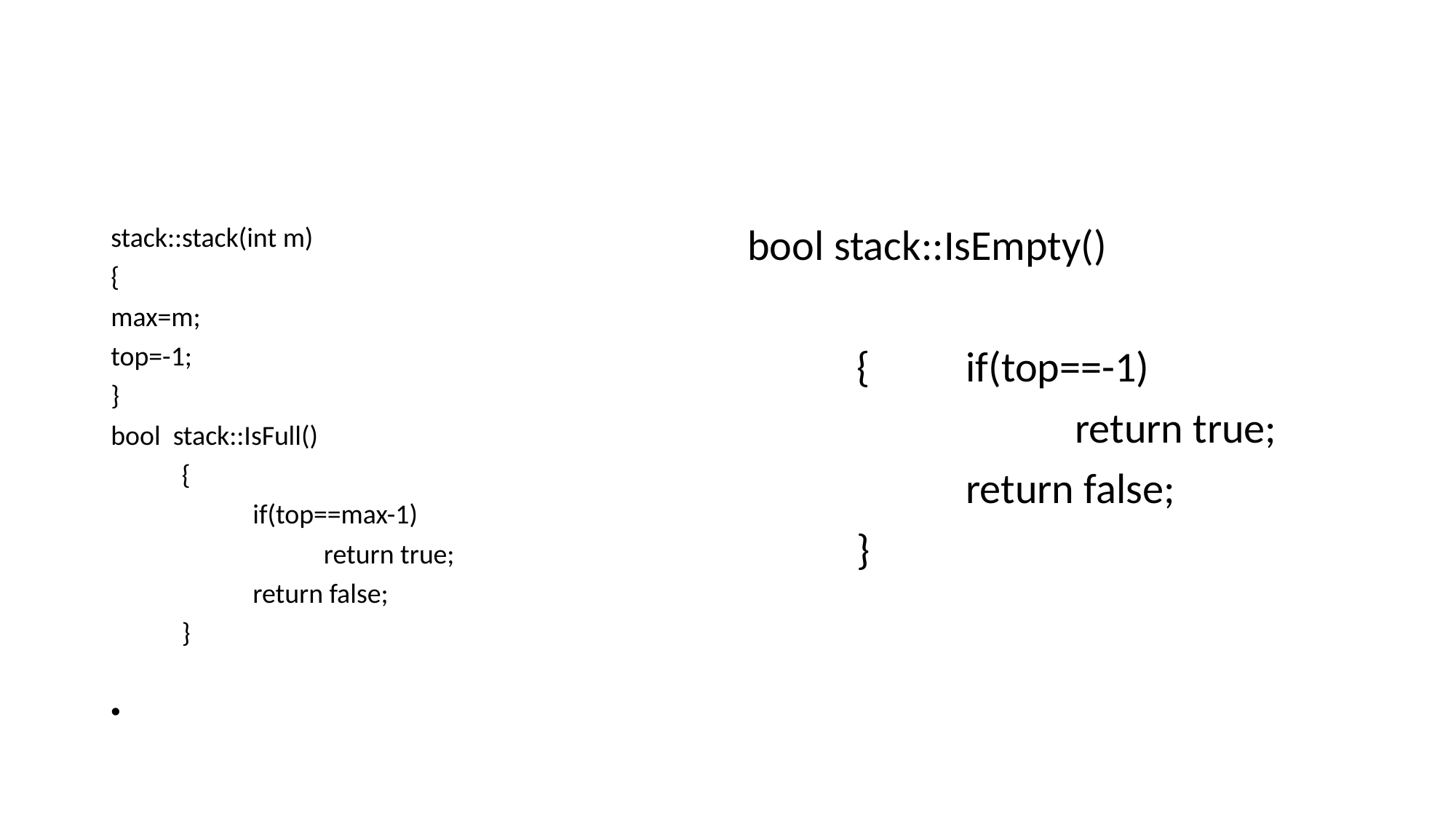

#
stack::stack(int m)
{
max=m;
top=-1;
}
bool  stack::IsFull()
	{
		if(top==max-1)
			return true;
		return false;
	}

bool stack::IsEmpty()

	{	if(top==-1)
			return true;
		return false;
	}